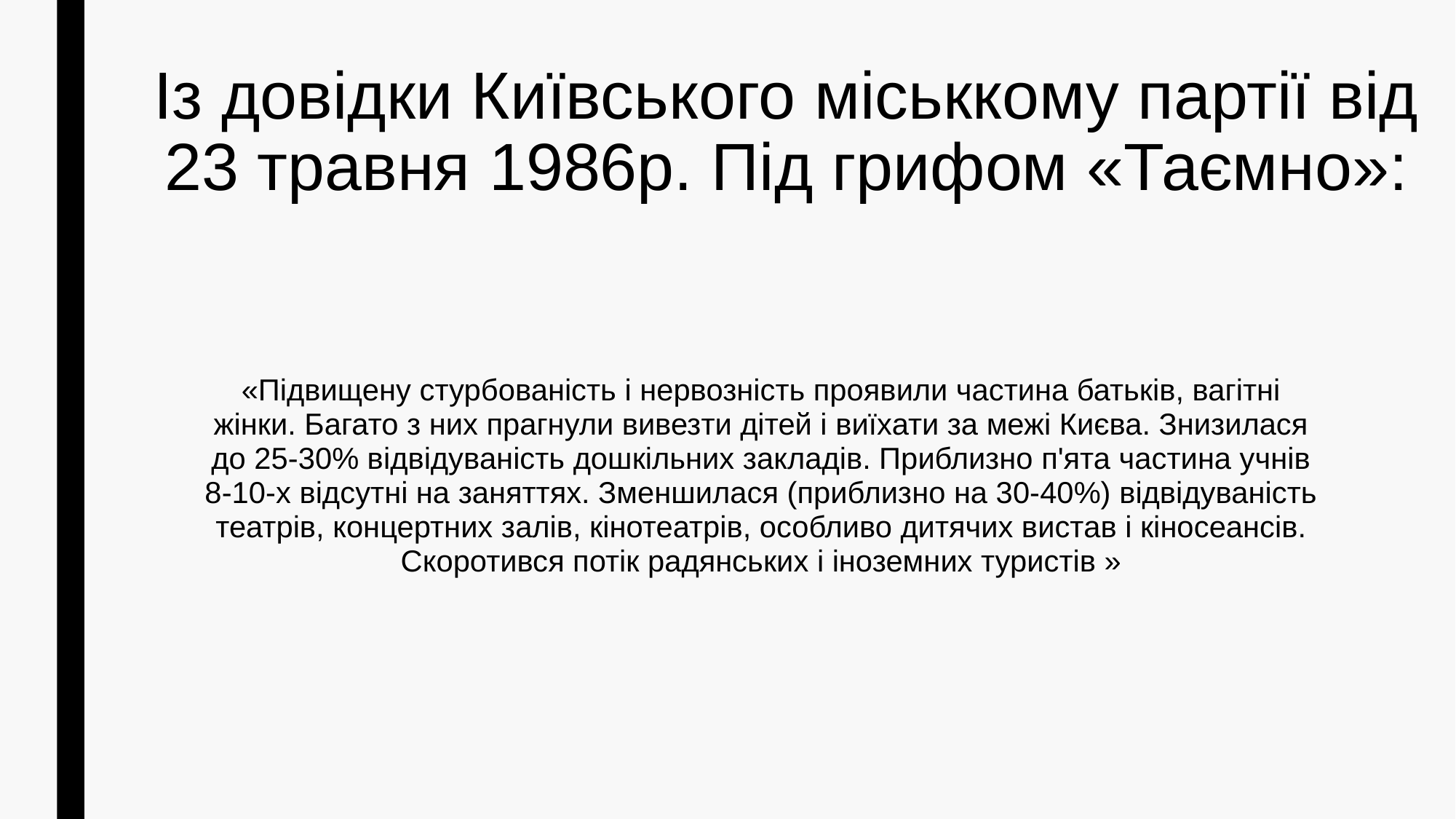

# Із довідки Київського міськкому партії від 23 травня 1986р. Під грифом «Таємно»:
«Підвищену стурбованість і нервозність проявили частина батьків, вагітні жінки. Багато з них прагнули вивезти дітей і виїхати за межі Києва. Знизилася до 25-30% відвідуваність дошкільних закладів. Приблизно п'ята частина учнів 8-10-х відсутні на заняттях. Зменшилася (приблизно на 30-40%) відвідуваність театрів, концертних залів, кінотеатрів, особливо дитячих вистав і кіносеансів. Скоротився потік радянських і іноземних туристів »